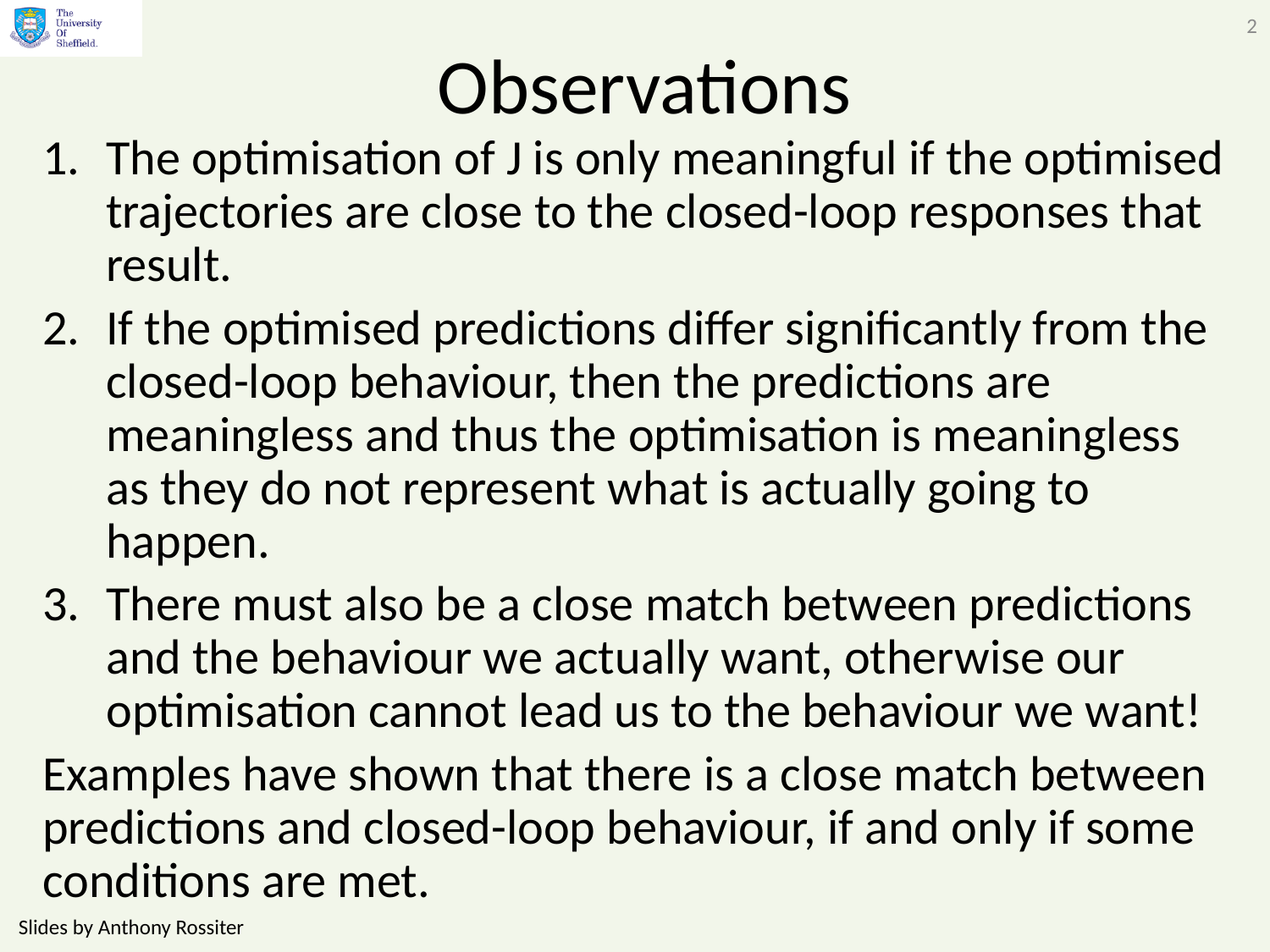

2
# Observations
The optimisation of J is only meaningful if the optimised trajectories are close to the closed-loop responses that result.
If the optimised predictions differ significantly from the closed-loop behaviour, then the predictions are meaningless and thus the optimisation is meaningless as they do not represent what is actually going to happen.
There must also be a close match between predictions and the behaviour we actually want, otherwise our optimisation cannot lead us to the behaviour we want!
Examples have shown that there is a close match between predictions and closed-loop behaviour, if and only if some conditions are met.
Slides by Anthony Rossiter